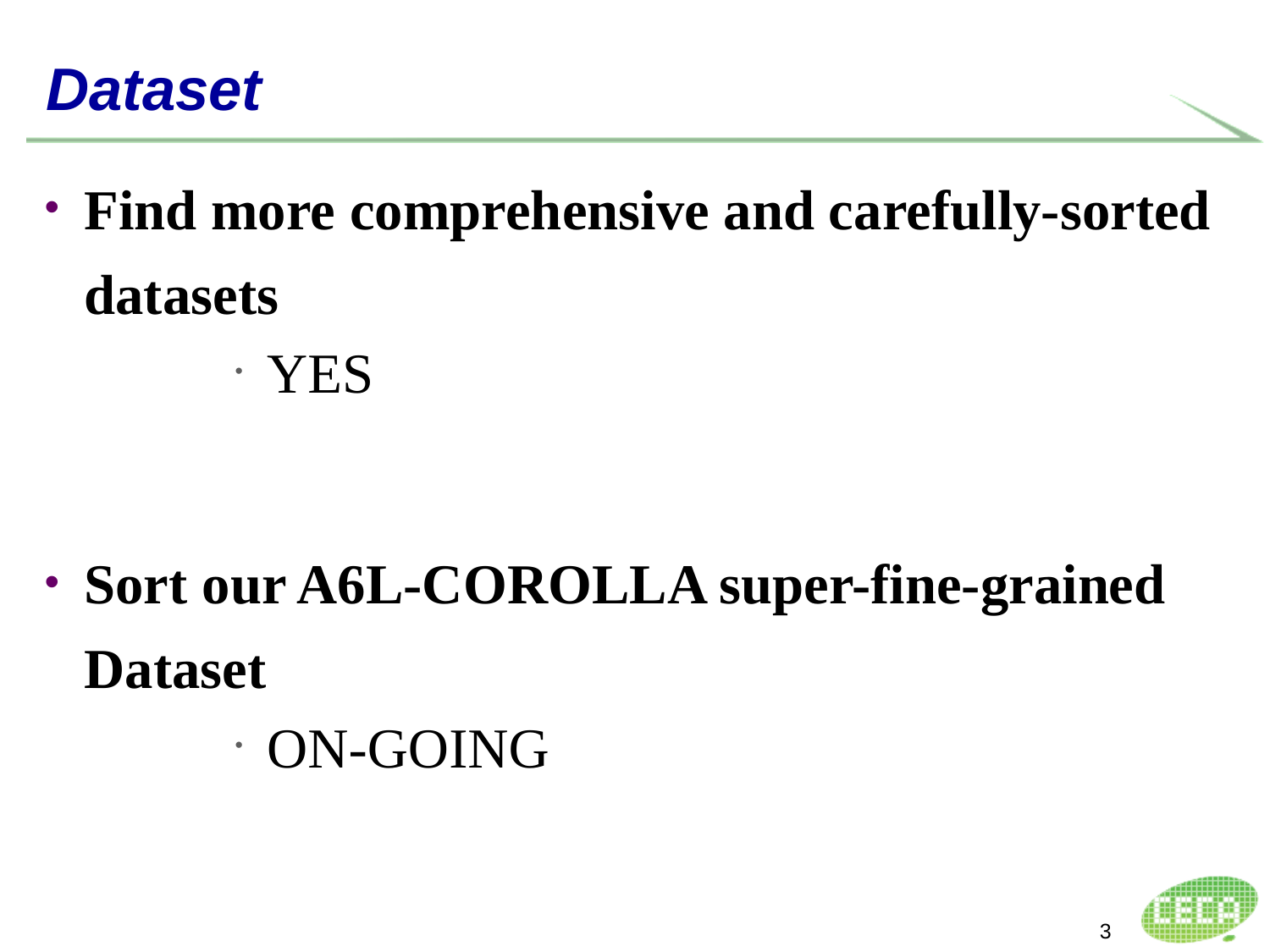

# Dataset
Find more comprehensive and carefully-sorted datasets
YES

Sort our A6L-COROLLA super-fine-grained Dataset
ON-GOING